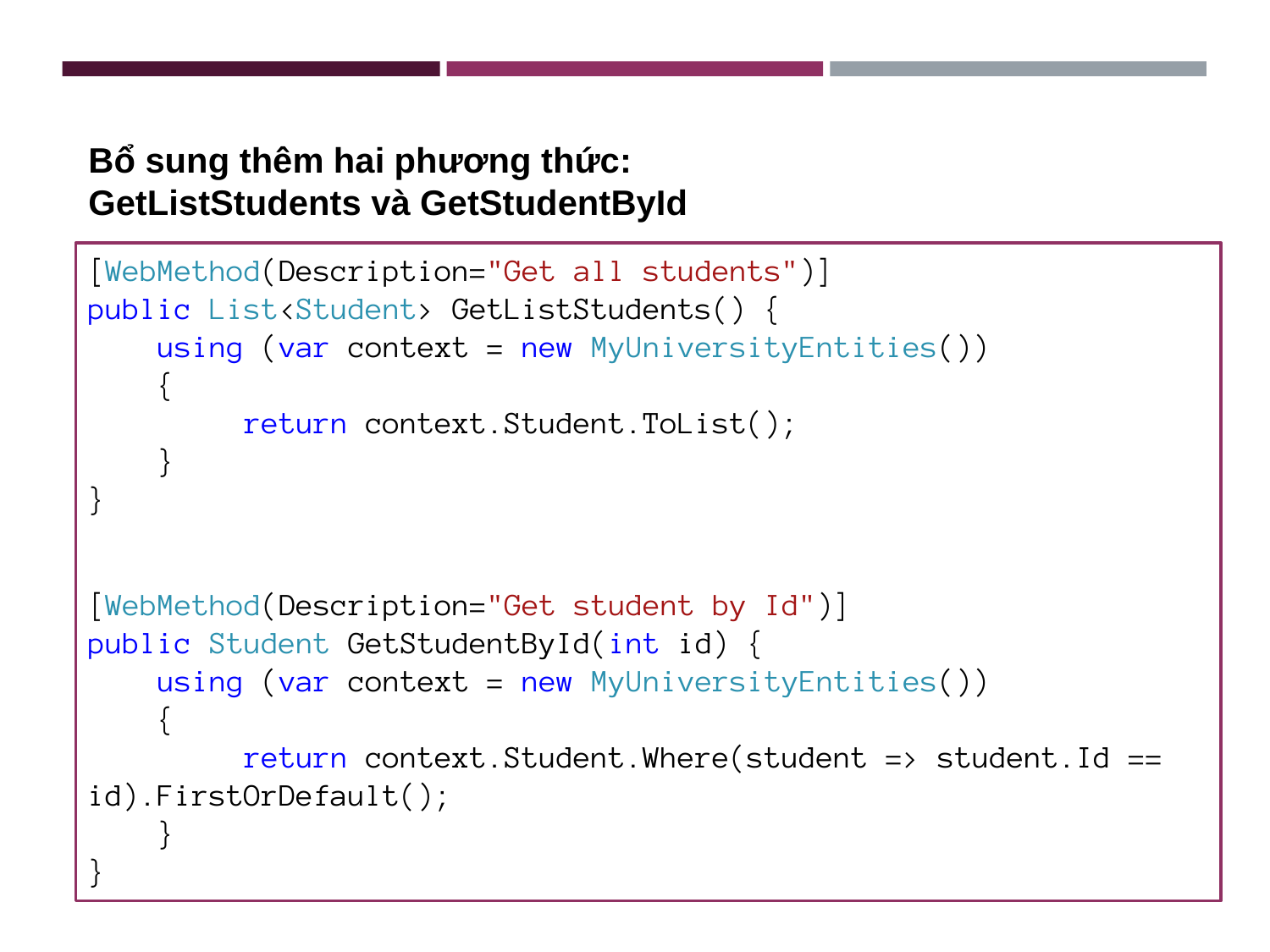

Bổ sung thêm hai phương thức:
GetListStudents và GetStudentById
[WebMethod(Description="Get all students")]
public List<Student> GetListStudents() {
    using (var context = new MyUniversityEntities())
    {
         return context.Student.ToList();
    }
}

[WebMethod(Description="Get student by Id")]
public Student GetStudentById(int id) {
    using (var context = new MyUniversityEntities())
    {
         return context.Student.Where(student => student.Id == id).FirstOrDefault();
    }
}